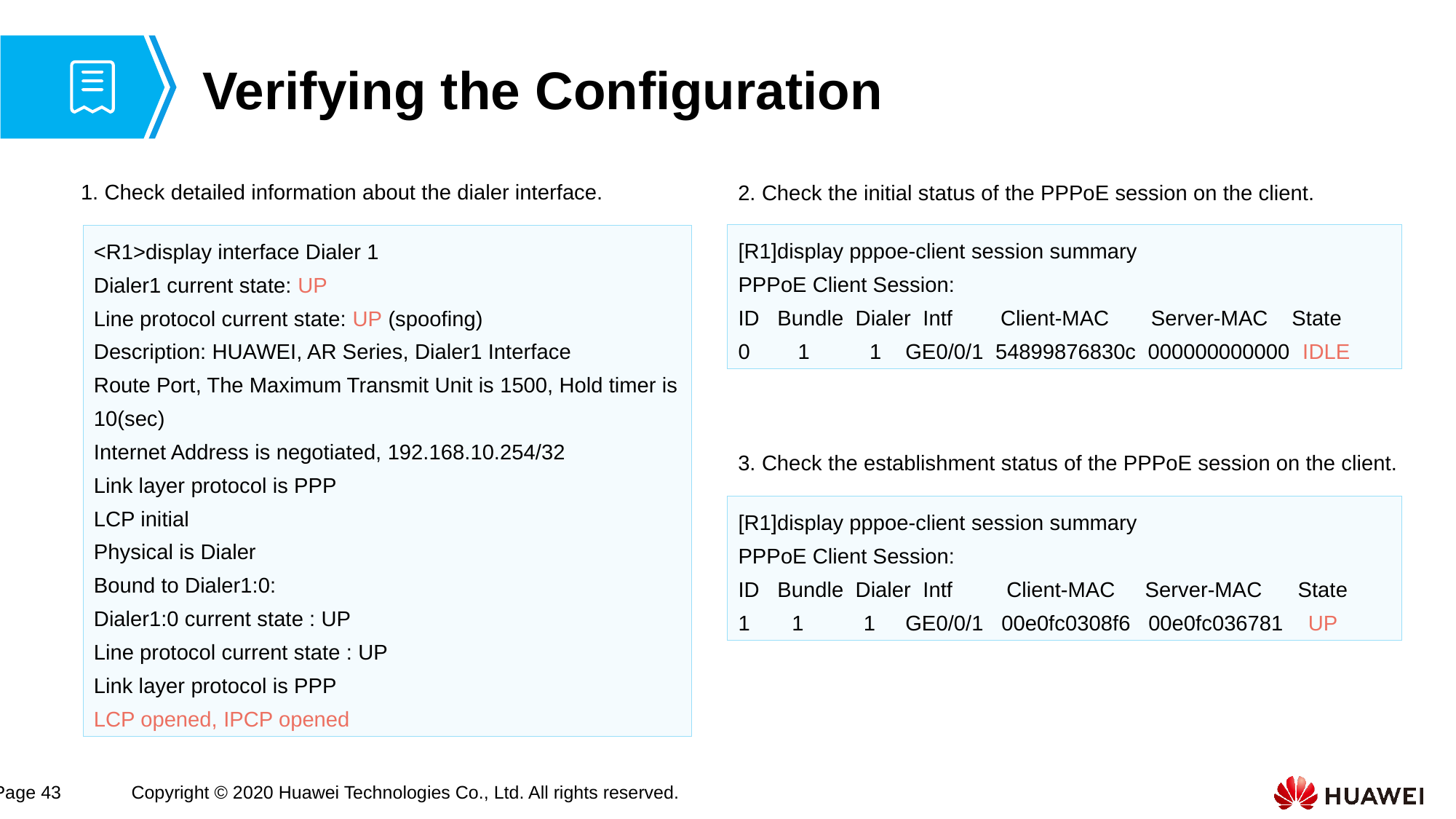

# Verifying the Configuration
1. Check detailed information about the dialer interface.
2. Check the initial status of the PPPoE session on the client.
[R1]display pppoe-client session summary
PPPoE Client Session:
ID   Bundle  Dialer  Intf        Client-MAC       Server-MAC    State
0        1          1    GE0/0/1  54899876830c  000000000000  IDLE
<R1>display interface Dialer 1
Dialer1 current state: UP
Line protocol current state: UP (spoofing)
Description: HUAWEI, AR Series, Dialer1 Interface
Route Port, The Maximum Transmit Unit is 1500, Hold timer is 10(sec)
Internet Address is negotiated, 192.168.10.254/32
Link layer protocol is PPP
LCP initial
Physical is Dialer
Bound to Dialer1:0:
Dialer1:0 current state : UP
Line protocol current state : UP
Link layer protocol is PPP
LCP opened, IPCP opened
3. Check the establishment status of the PPPoE session on the client.
[R1]display pppoe-client session summary
PPPoE Client Session:
ID   Bundle  Dialer  Intf         Client-MAC     Server-MAC      State
1       1          1     GE0/0/1   00e0fc0308f6   00e0fc036781    UP